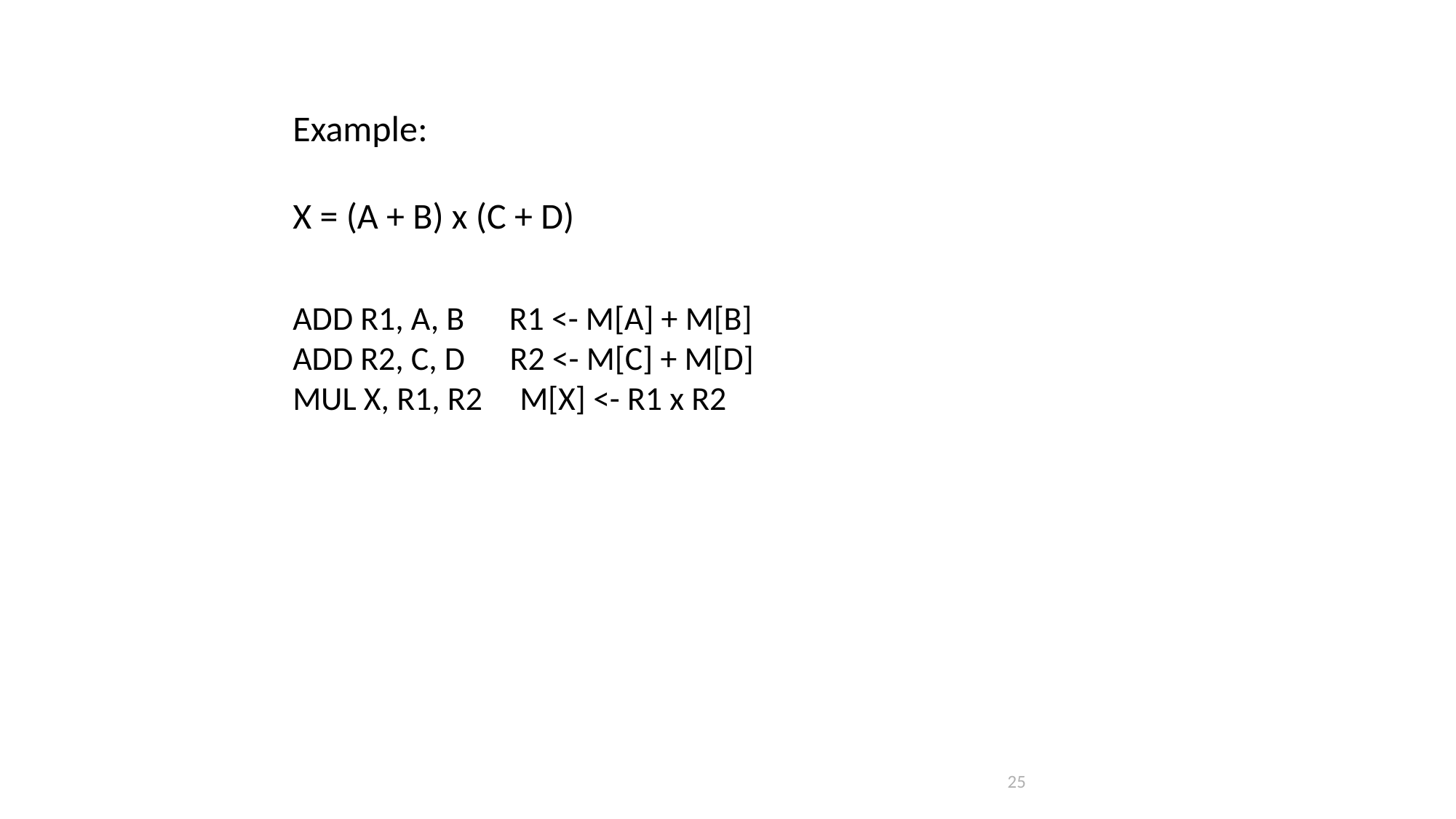

Example:

X = (A + B) x (C + D)
ADD R1, A, B      R1 <- M[A] + M[B]
ADD R2, C, D      R2 <- M[C] + M[D]
MUL X, R1, R2     M[X] <- R1 x R2
25